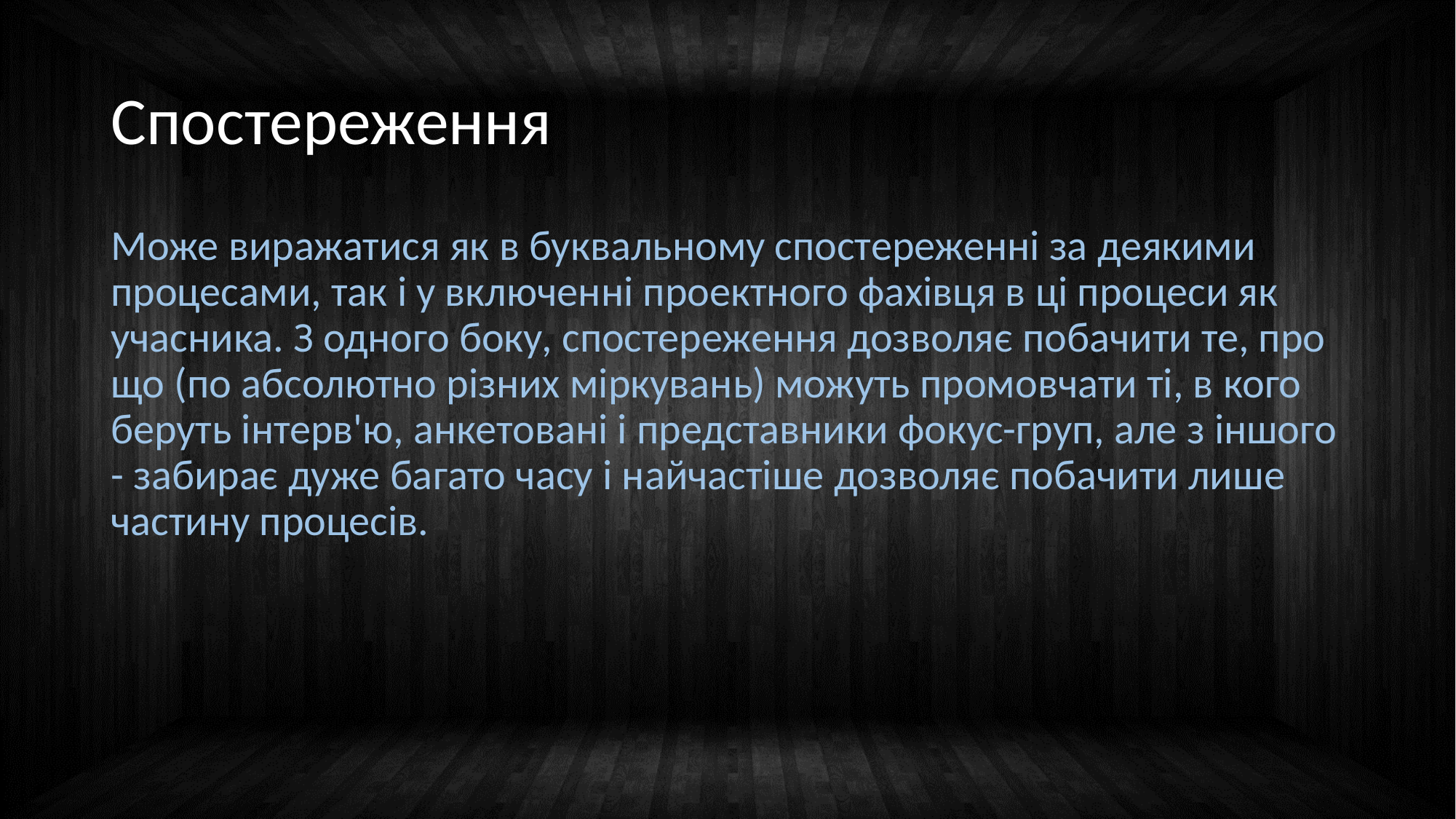

# Спостереження
Може виражатися як в буквальному спостереженні за деякими процесами, так і у включенні проектного фахівця в ці процеси як учасника. З одного боку, спостереження дозволяє побачити те, про що (по абсолютно різних міркувань) можуть промовчати ті, в кого беруть інтерв'ю, анкетовані і представники фокус-груп, але з іншого - забирає дуже багато часу і найчастіше дозволяє побачити лише частину процесів.